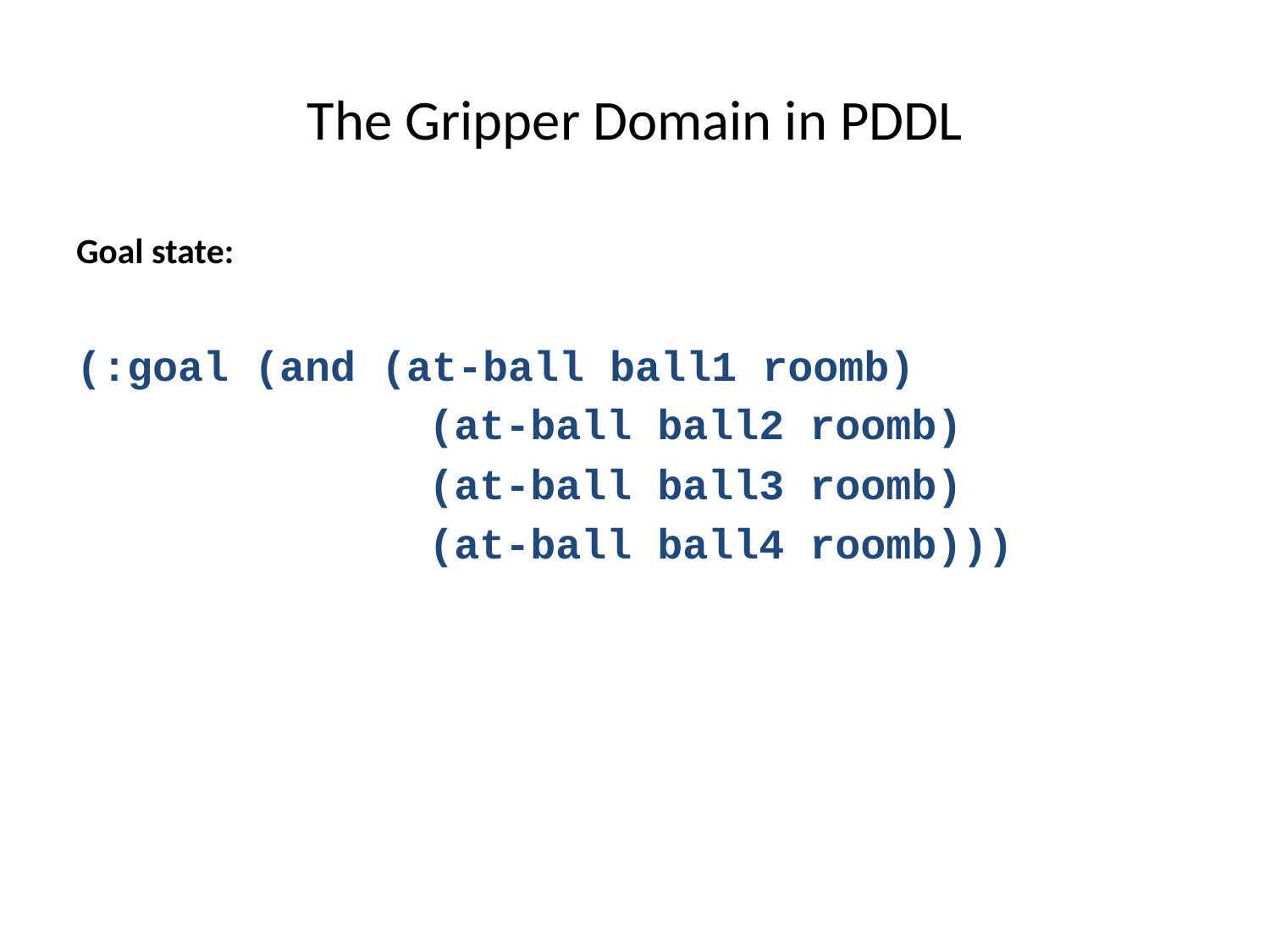

# The Gripper Domain in PDDL
Goal state:

(:goal (and (at-ball ball1 roomb)
			  (at-ball ball2 roomb)
		 	  (at-ball ball3 roomb)
			  (at-ball ball4 roomb)))